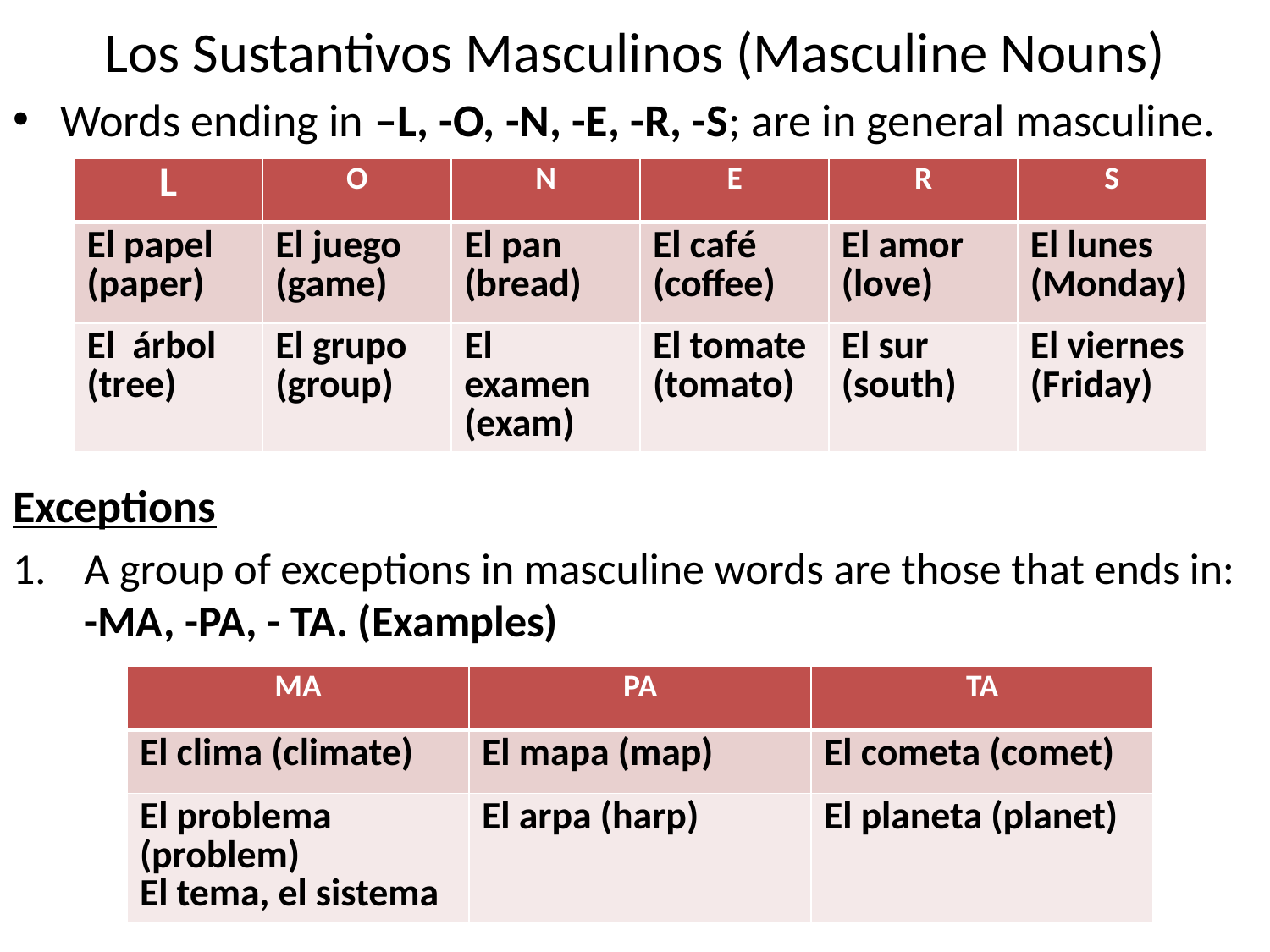

# Los Sustantivos Masculinos (Masculine Nouns)
Words ending in –L, -O, -N, -E, -R, -S; are in general masculine.

Exceptions
A group of exceptions in masculine words are those that ends in: -MA, -PA, - TA. (Examples)

| L | O | N | E | R | S |
| --- | --- | --- | --- | --- | --- |
| El papel (paper) | El juego (game) | El pan (bread) | El café (coffee) | El amor (love) | El lunes (Monday) |
| El árbol (tree) | El grupo (group) | El examen (exam) | El tomate (tomato) | El sur (south) | El viernes (Friday) |
| MA | PA | TA |
| --- | --- | --- |
| El clima (climate) | El mapa (map) | El cometa (comet) |
| El problema (problem) El tema, el sistema | El arpa (harp) | El planeta (planet) |